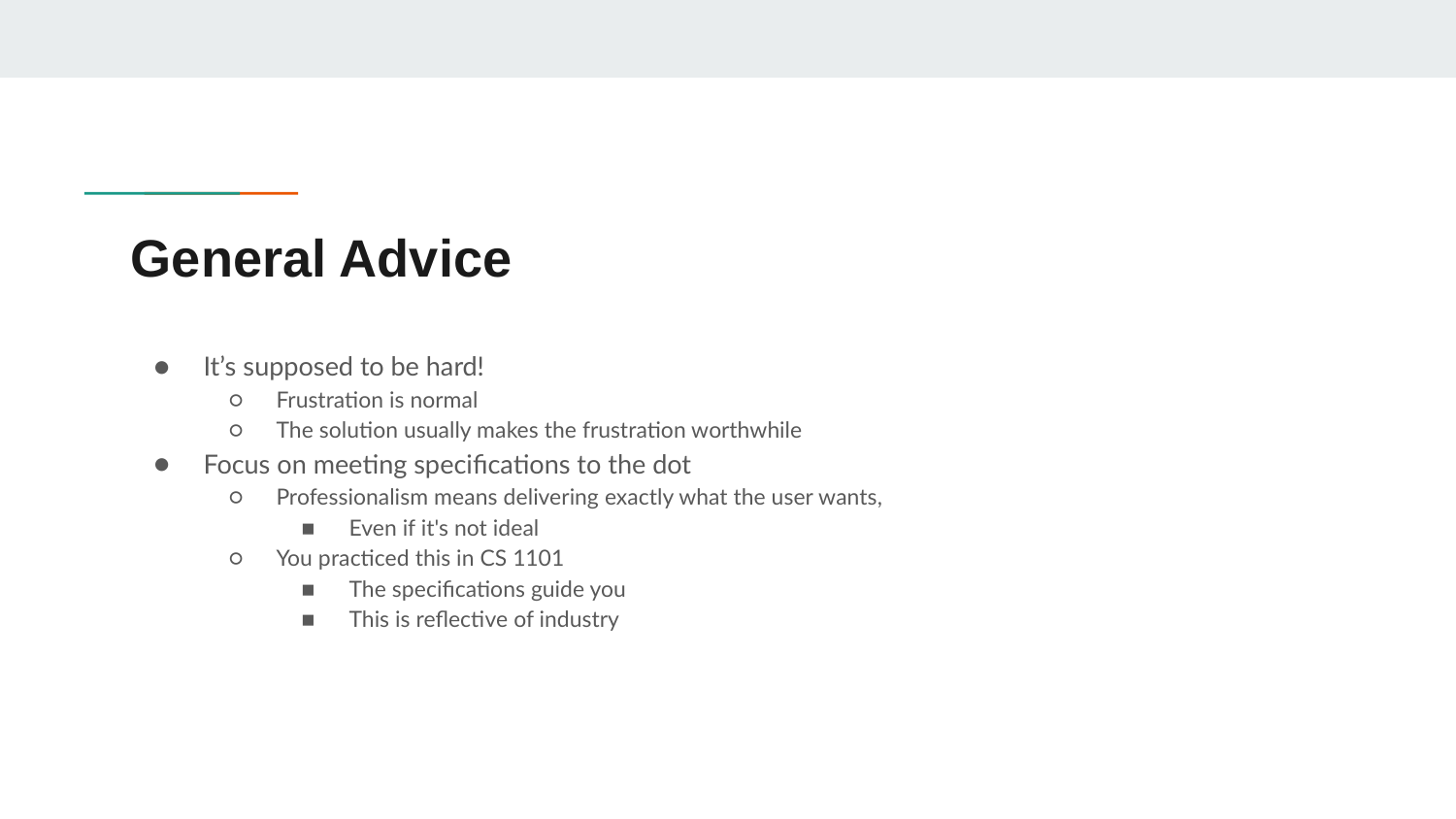

# General Advice
It’s supposed to be hard!
Frustration is normal
The solution usually makes the frustration worthwhile
Focus on meeting specifications to the dot
Professionalism means delivering exactly what the user wants,
Even if it's not ideal
You practiced this in CS 1101
The specifications guide you
This is reflective of industry